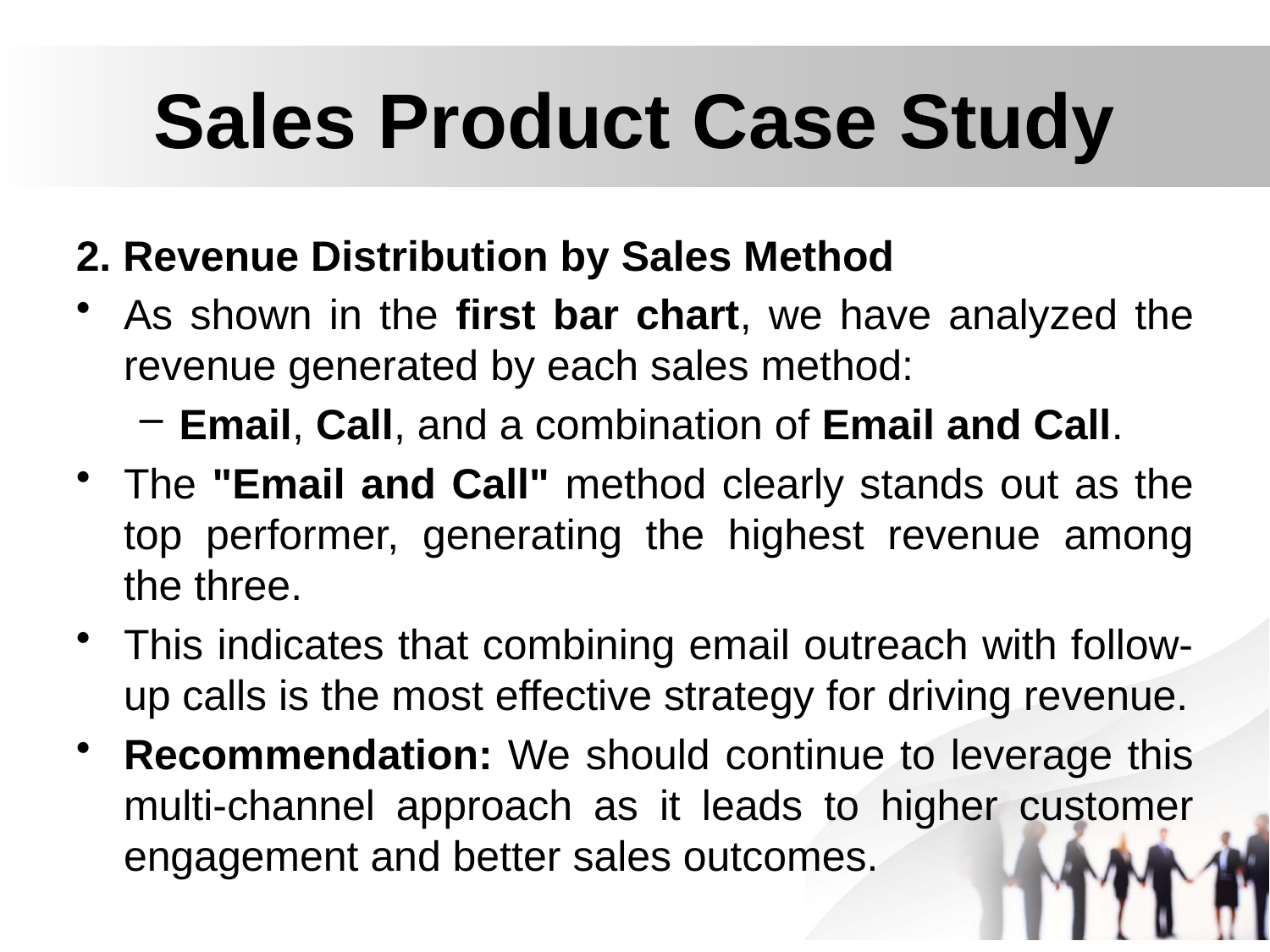

# Sales Product Case Study
2. Revenue Distribution by Sales Method
As shown in the first bar chart, we have analyzed the revenue generated by each sales method:
Email, Call, and a combination of Email and Call.
The "Email and Call" method clearly stands out as the top performer, generating the highest revenue among the three.
This indicates that combining email outreach with follow-up calls is the most effective strategy for driving revenue.
Recommendation: We should continue to leverage this multi-channel approach as it leads to higher customer engagement and better sales outcomes.